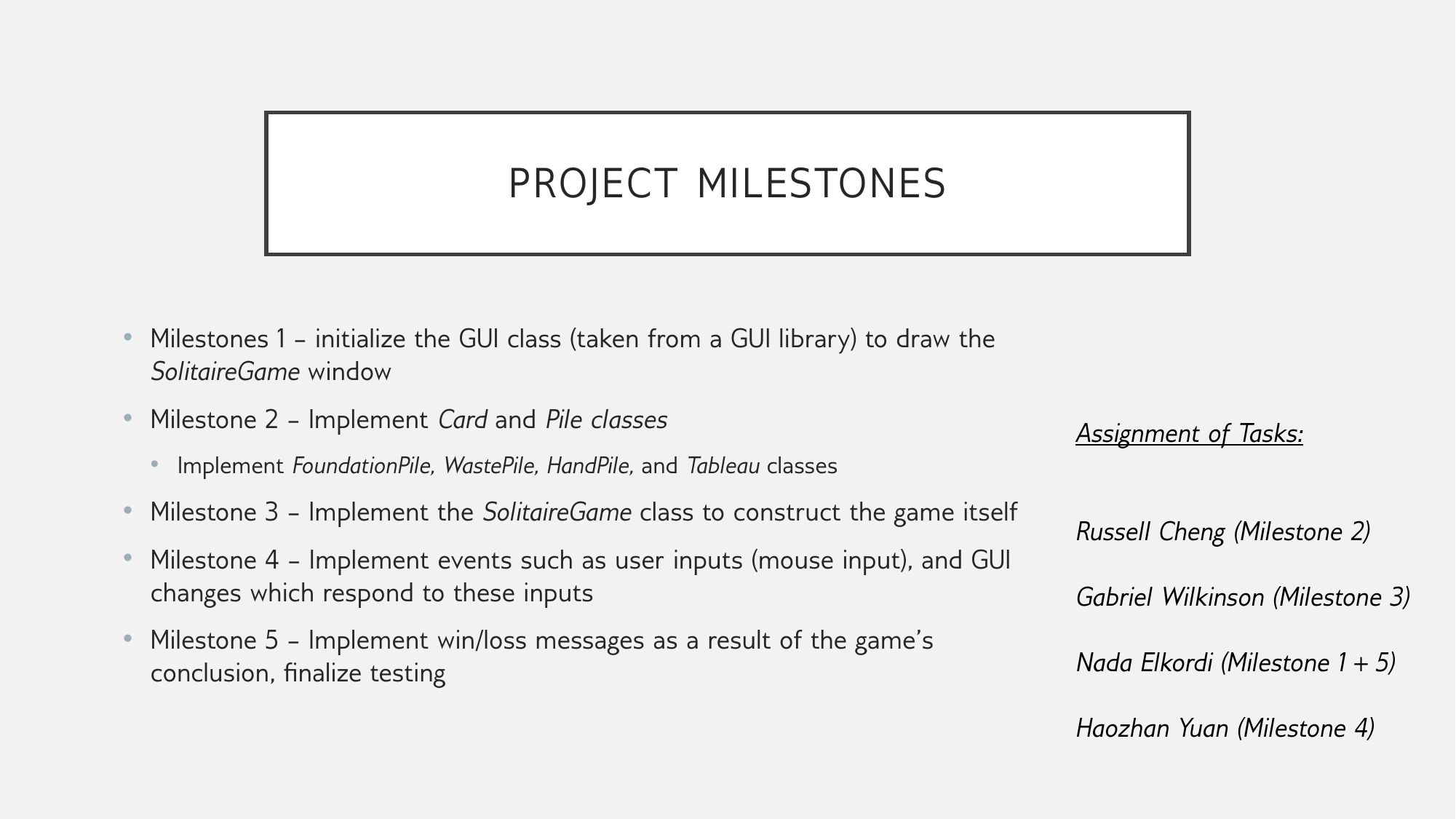

# Project Milestones
Milestones 1 – initialize the GUI class (taken from a GUI library) to draw the SolitaireGame window
Milestone 2 – Implement Card and Pile classes
Implement FoundationPile, WastePile, HandPile, and Tableau classes
Milestone 3 – Implement the SolitaireGame class to construct the game itself
Milestone 4 – Implement events such as user inputs (mouse input), and GUI changes which respond to these inputs
Milestone 5 – Implement win/loss messages as a result of the game’s conclusion, finalize testing

Assignment of Tasks:

Russell Cheng (Milestone 2)

Gabriel Wilkinson (Milestone 3)

Nada Elkordi (Milestone 1 + 5)

Haozhan Yuan (Milestone 4)